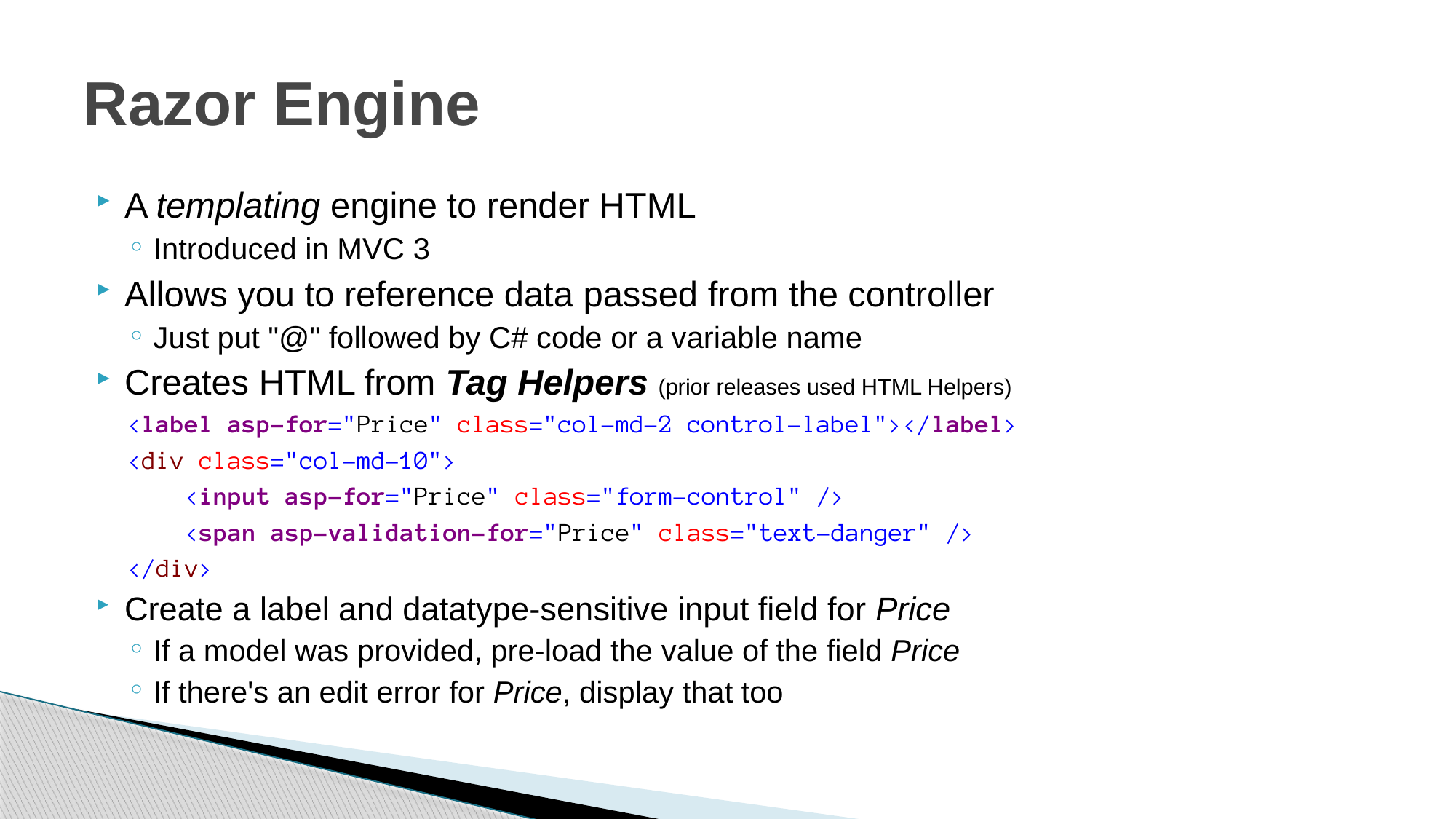

# Razor Engine
A templating engine to render HTML
Introduced in MVC 3
Allows you to reference data passed from the controller
Just put "@" followed by C# code or a variable name
Creates HTML from Tag Helpers (prior releases used HTML Helpers)
<label asp-for="Price" class="col-md-2 control-label"></label>
<div class="col-md-10">
    <input asp-for="Price" class="form-control" />
    <span asp-validation-for="Price" class="text-danger" />
</div>
Create a label and datatype-sensitive input field for Price
If a model was provided, pre-load the value of the field Price
If there's an edit error for Price, display that too